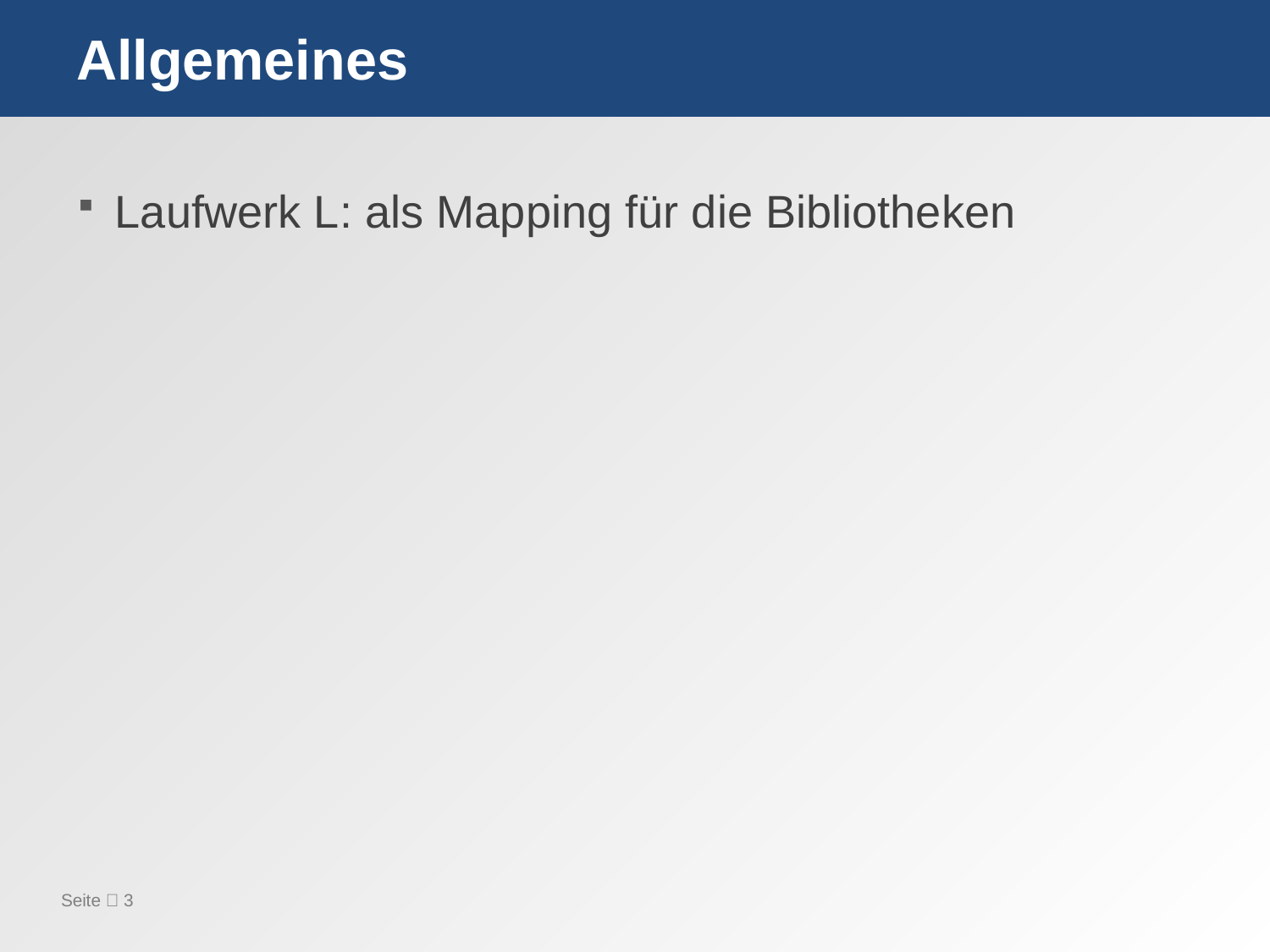

# Allgemeines
Laufwerk L: als Mapping für die Bibliotheken